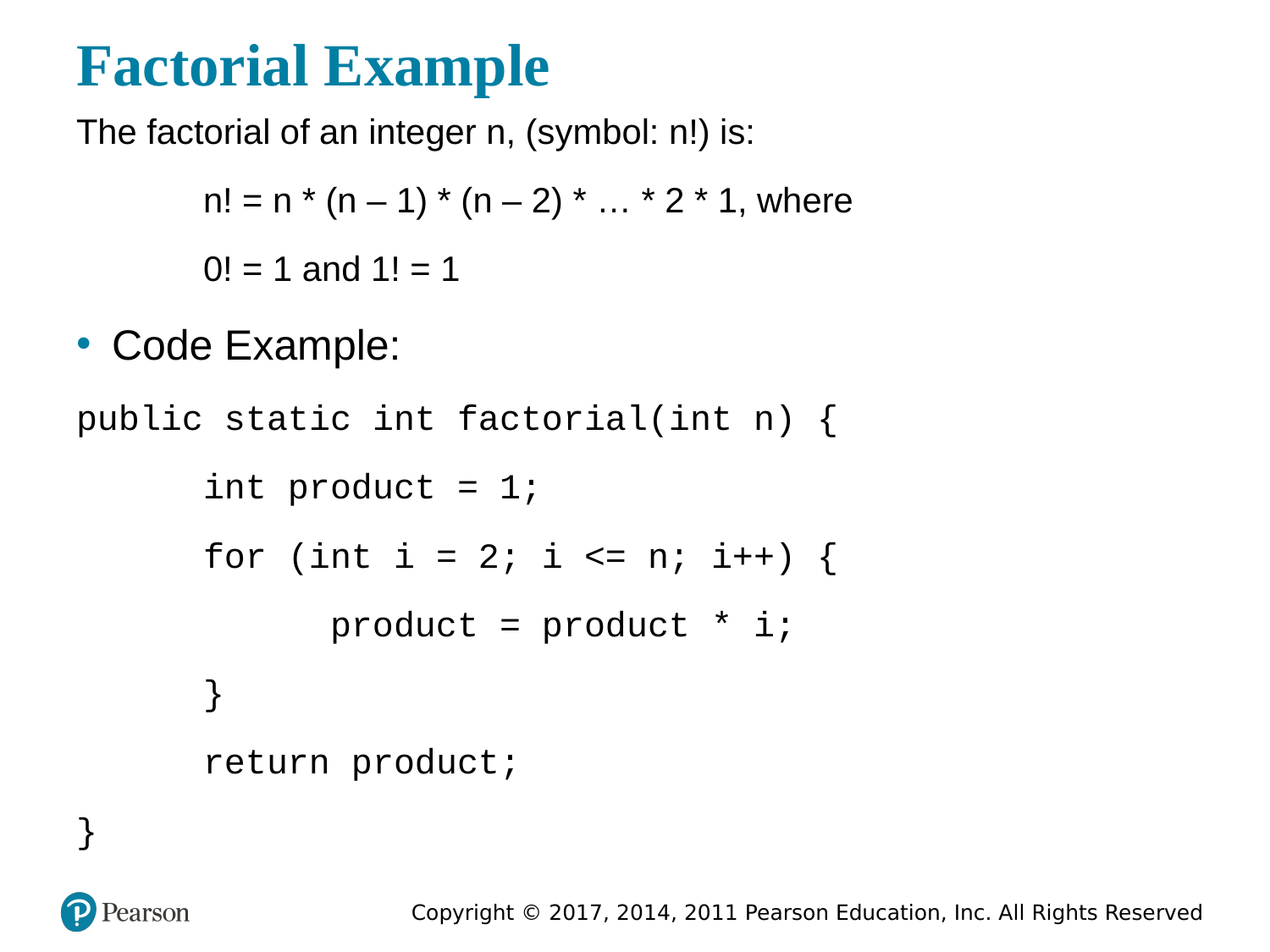

# Factorial Example
The factorial of an integer n, (symbol: n!) is:
	n! = n * (n – 1) * (n – 2) * … * 2 * 1, where
	0! = 1 and 1! = 1
Code Example:
public static int factorial(int n) {
	int product = 1;
	for (int i = 2; i <= n; i++) {
		product = product * i;
	}
	return product;
}